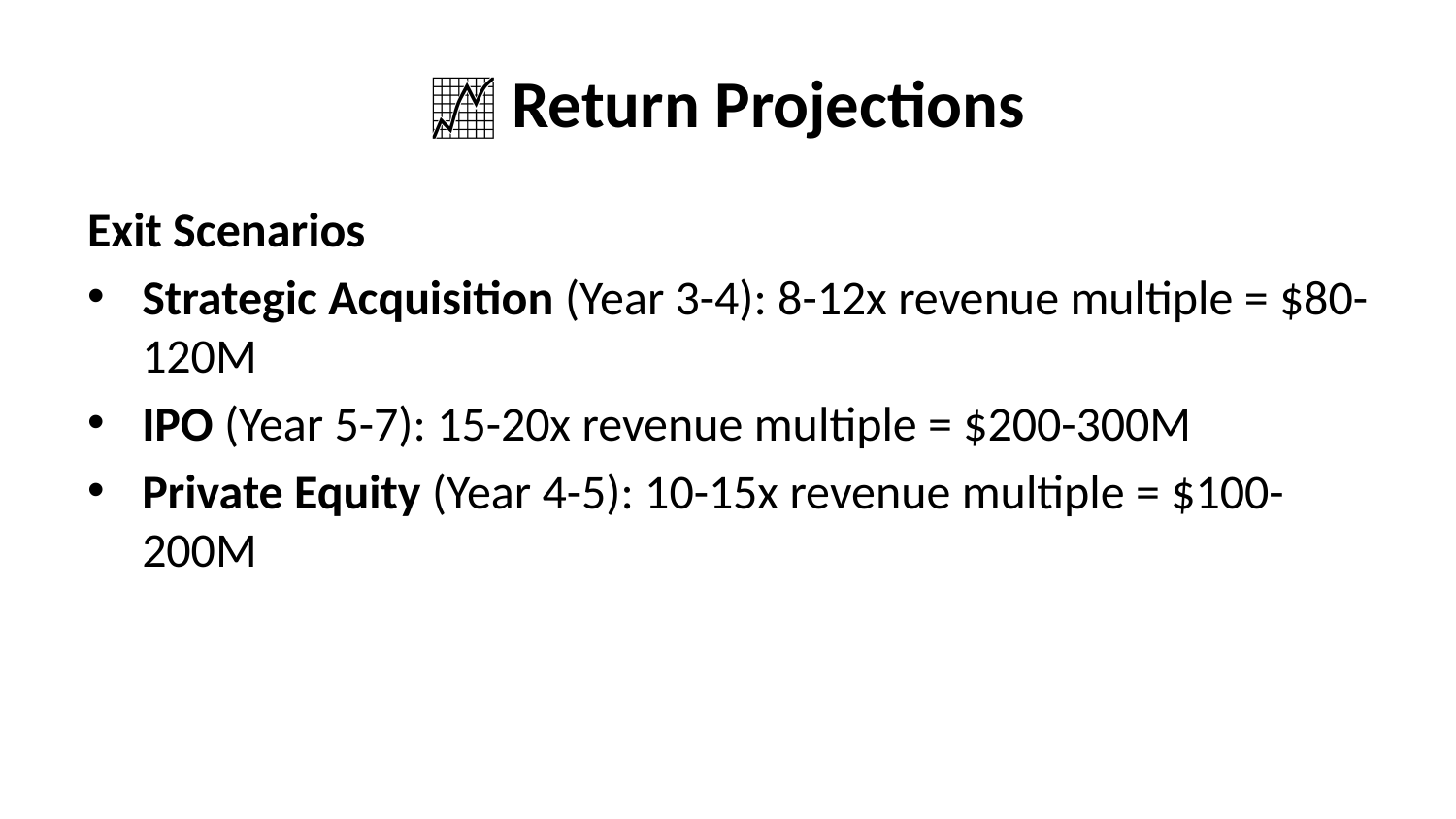

# 📈 Return Projections
Exit Scenarios
Strategic Acquisition (Year 3-4): 8-12x revenue multiple = $80-120M
IPO (Year 5-7): 15-20x revenue multiple = $200-300M
Private Equity (Year 4-5): 10-15x revenue multiple = $100-200M